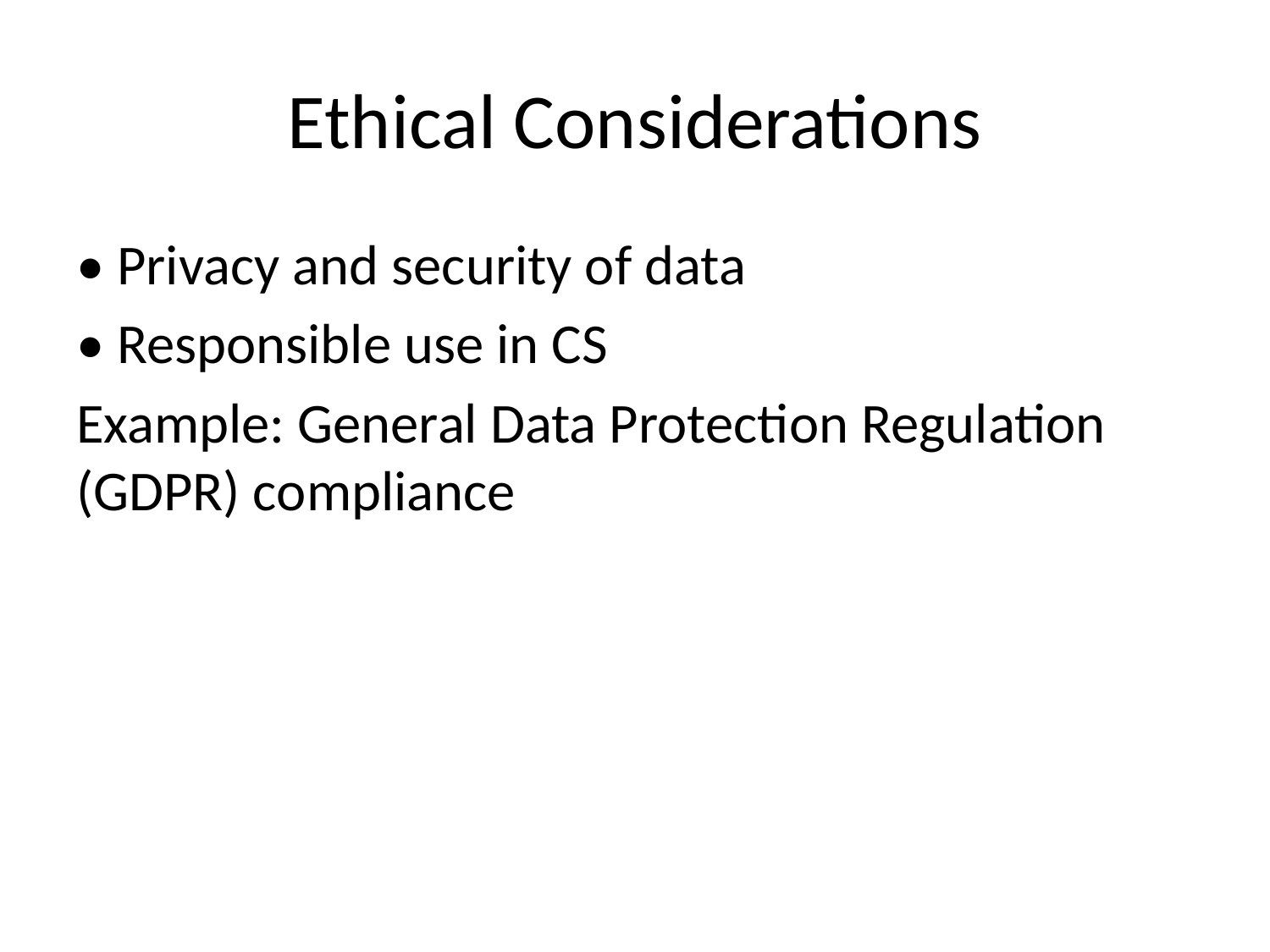

# Ethical Considerations
• Privacy and security of data
• Responsible use in CS
Example: General Data Protection Regulation (GDPR) compliance